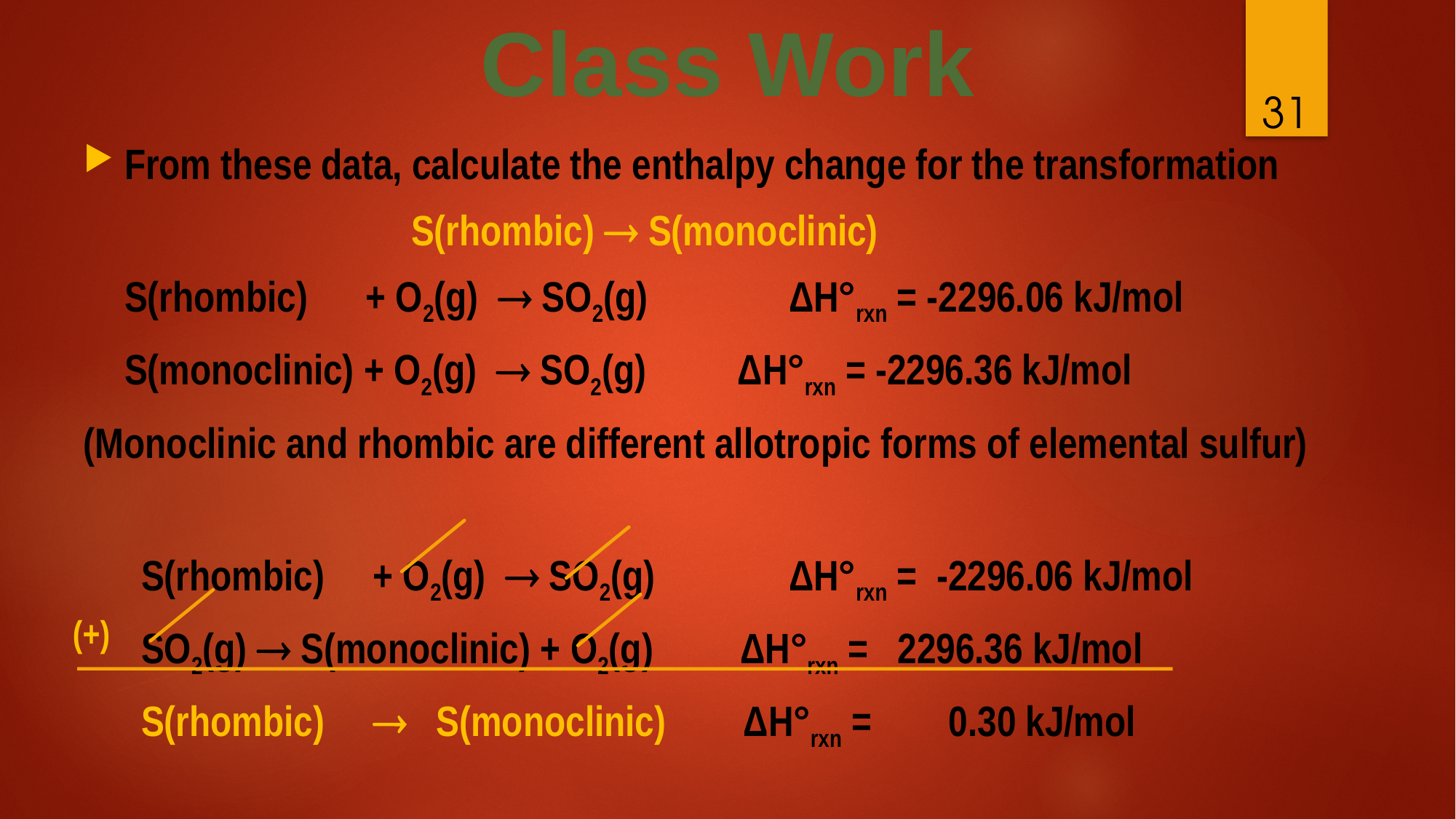

Class Work
31
From these data, calculate the enthalpy change for the transformation
                                  S(rhombic) → S(monoclinic)
	S(rhombic)      + O2(g)  → SO2(g) 		 ΔH°rxn = -2296.06 kJ/mol
	S(monoclinic) + O2(g)  → SO2(g) 	       ΔH°rxn = -2296.36 kJ/mol
(Monoclinic and rhombic are different allotropic forms of elemental sulfur)

      S(rhombic)     + O2(g)  → SO2(g) 		 ΔH°rxn =  -2296.06 kJ/mol
      SO2(g) → S(monoclinic) + O2(g)         ΔH°rxn =   2296.36 kJ/mol
      S(rhombic)     →   S(monoclinic)        ΔH°rxn =        0.30 kJ/mol

(+)